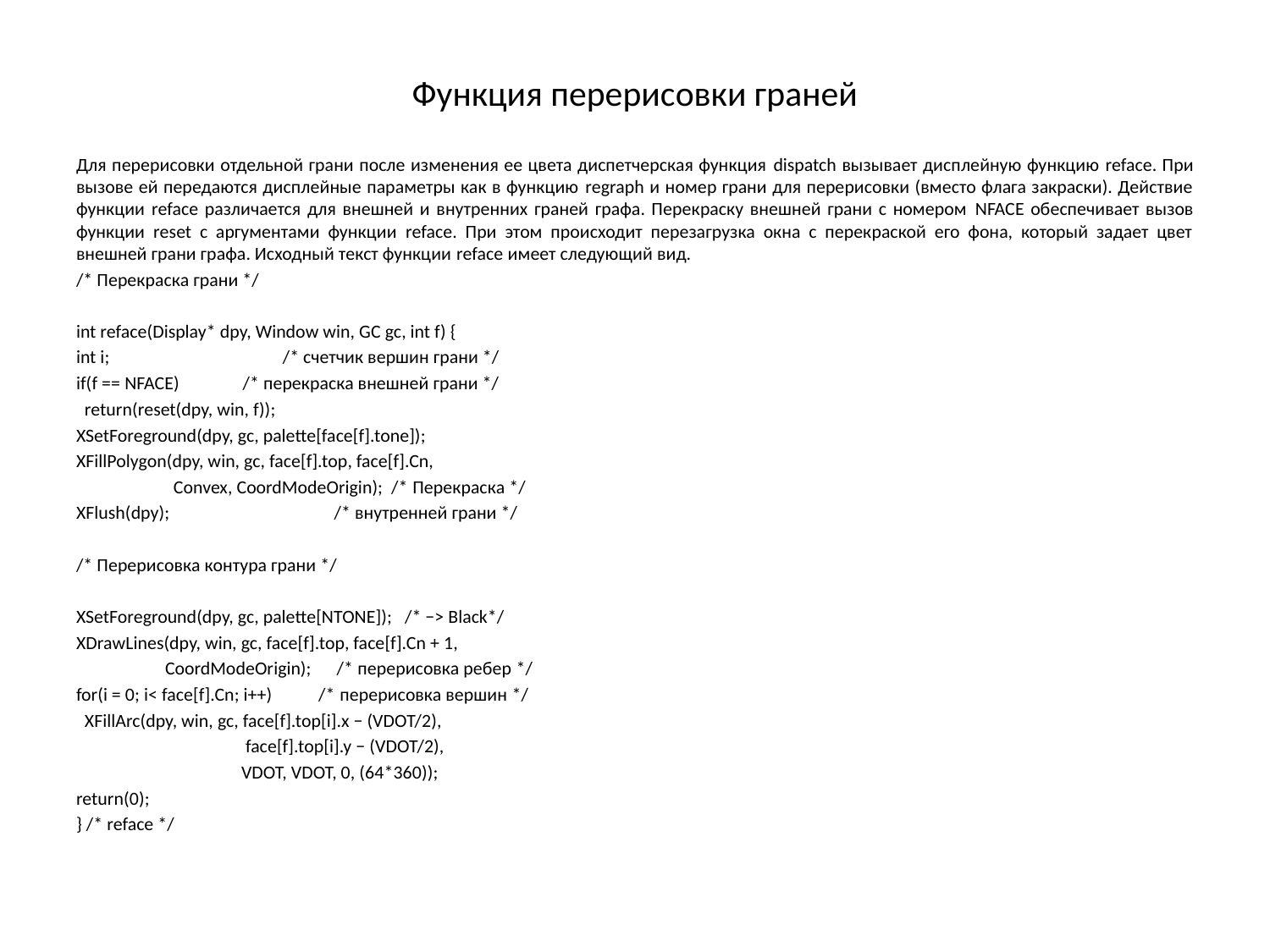

# Функция перерисовки граней
Для перерисовки отдельной грани после изменения ее цвета диспетчерская функция dispatch вызывает дисплейную функцию reface. При вызове ей передаются дисплейные параметры как в функцию regraph и номер грани для перерисовки (вместо флага закраски). Действие функции reface различается для внешней и внутренних граней графа. Перекраску внешней грани с номером NFACE обеспечивает вызов функции reset с аргументами функции reface. При этом происходит перезагрузка окна с перекраской его фона, который задает цвет внешней грани графа. Исходный текст функции reface имеет следующий вид.
/* Перекраска грани */

int reface(Display* dpy, Window win, GC gc, int f) {
int i;                                         /* счетчик вершин грани */
if(f == NFACE)               /* перекраска внешней грани */
  return(reset(dpy, win, f));
XSetForeground(dpy, gc, palette[face[f].tone]);
XFillPolygon(dpy, win, gc, face[f].top, face[f].Cn,
                       Convex, CoordModeOrigin);  /* Перекраска */
XFlush(dpy);                                       /* внутренней грани */

/* Перерисовка контура грани */

XSetForeground(dpy, gc, palette[NTONE]);   /* −> Black*/
XDrawLines(dpy, win, gc, face[f].top, face[f].Cn + 1,
                     CoordModeOrigin);      /* перерисовка ребер */
for(i = 0; i< face[f].Cn; i++)           /* перерисовка вершин */
  XFillArc(dpy, win, gc, face[f].top[i].x − (VDOT/2),
                                        face[f].top[i].y − (VDOT/2),
                                       VDOT, VDOT, 0, (64*360));
return(0);
} /* reface */